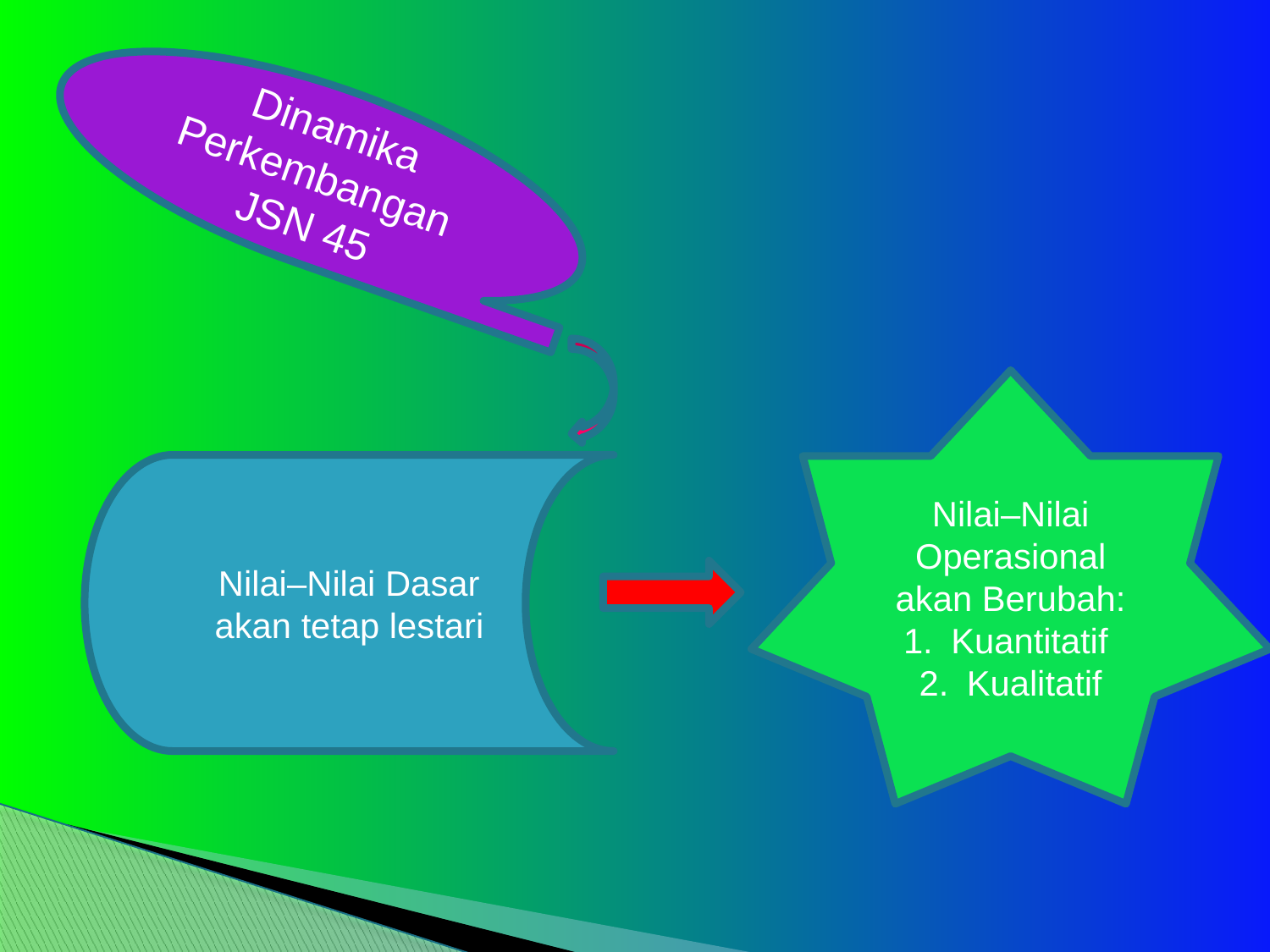

#
Dinamika Perkembangan
JSN 45

Nilai–Nilai Operasional akan Berubah:
Kuantitatif
Kualitatif
Nilai–Nilai Dasar akan tetap lestari